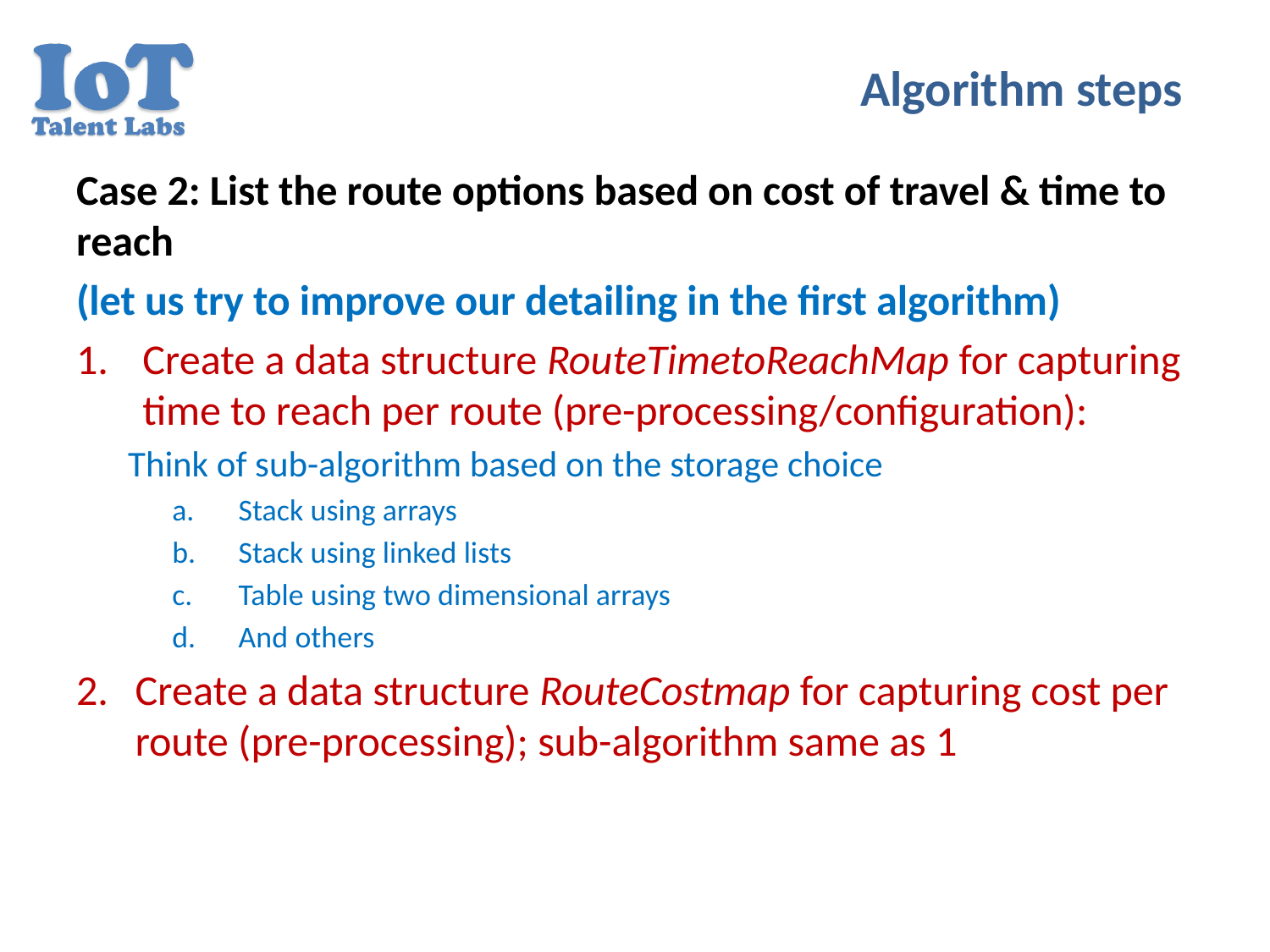

# Algorithm steps
Case 2: List the route options based on cost of travel & time to reach
(let us try to improve our detailing in the first algorithm)
Create a data structure RouteTimetoReachMap for capturing time to reach per route (pre-processing/configuration):
Think of sub-algorithm based on the storage choice
Stack using arrays
Stack using linked lists
Table using two dimensional arrays
And others
Create a data structure RouteCostmap for capturing cost per route (pre-processing); sub-algorithm same as 1